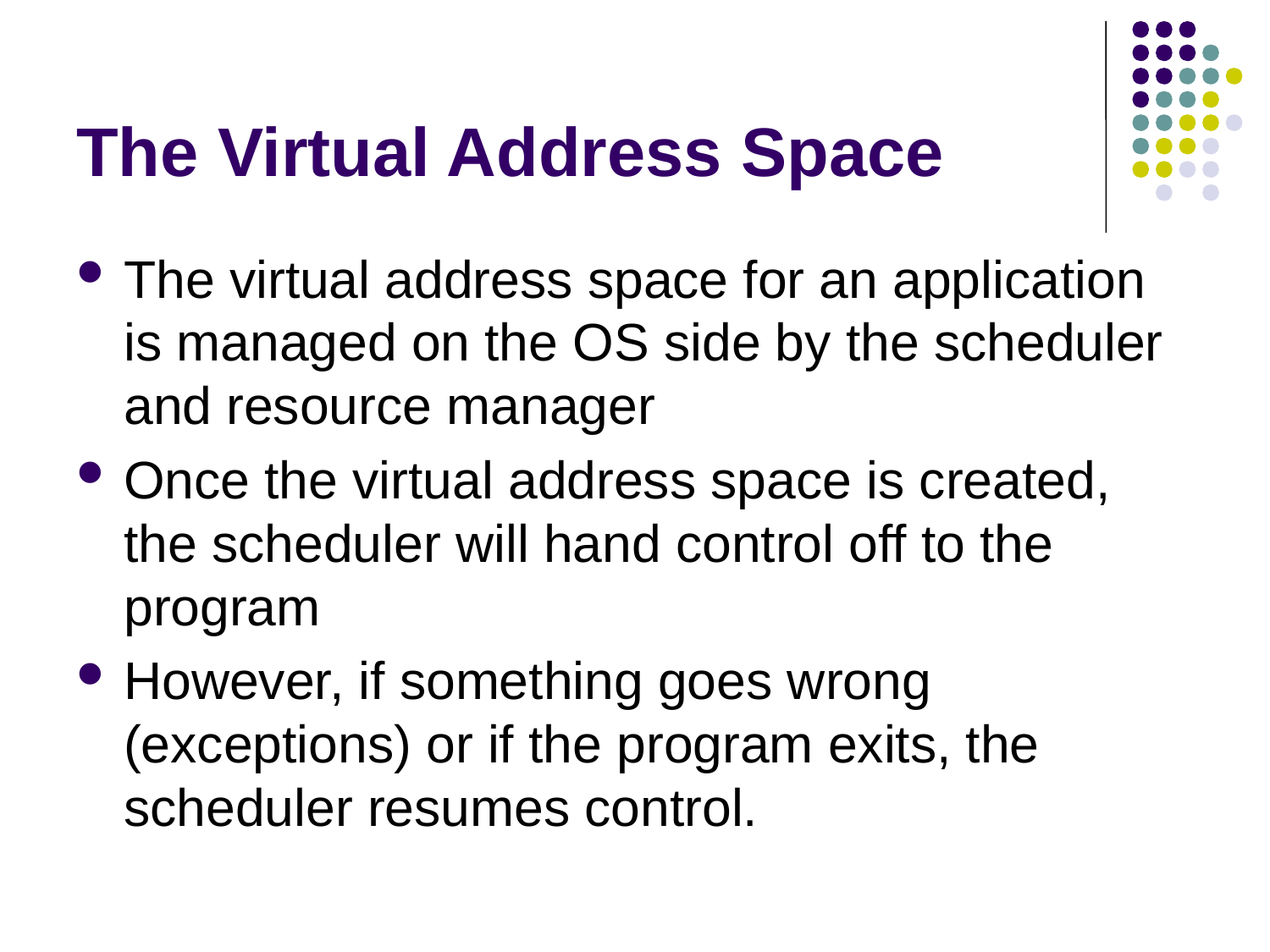

# The Virtual Address Space
The virtual address space for an application is managed on the OS side by the scheduler and resource manager
Once the virtual address space is created, the scheduler will hand control off to the program
However, if something goes wrong (exceptions) or if the program exits, the scheduler resumes control.